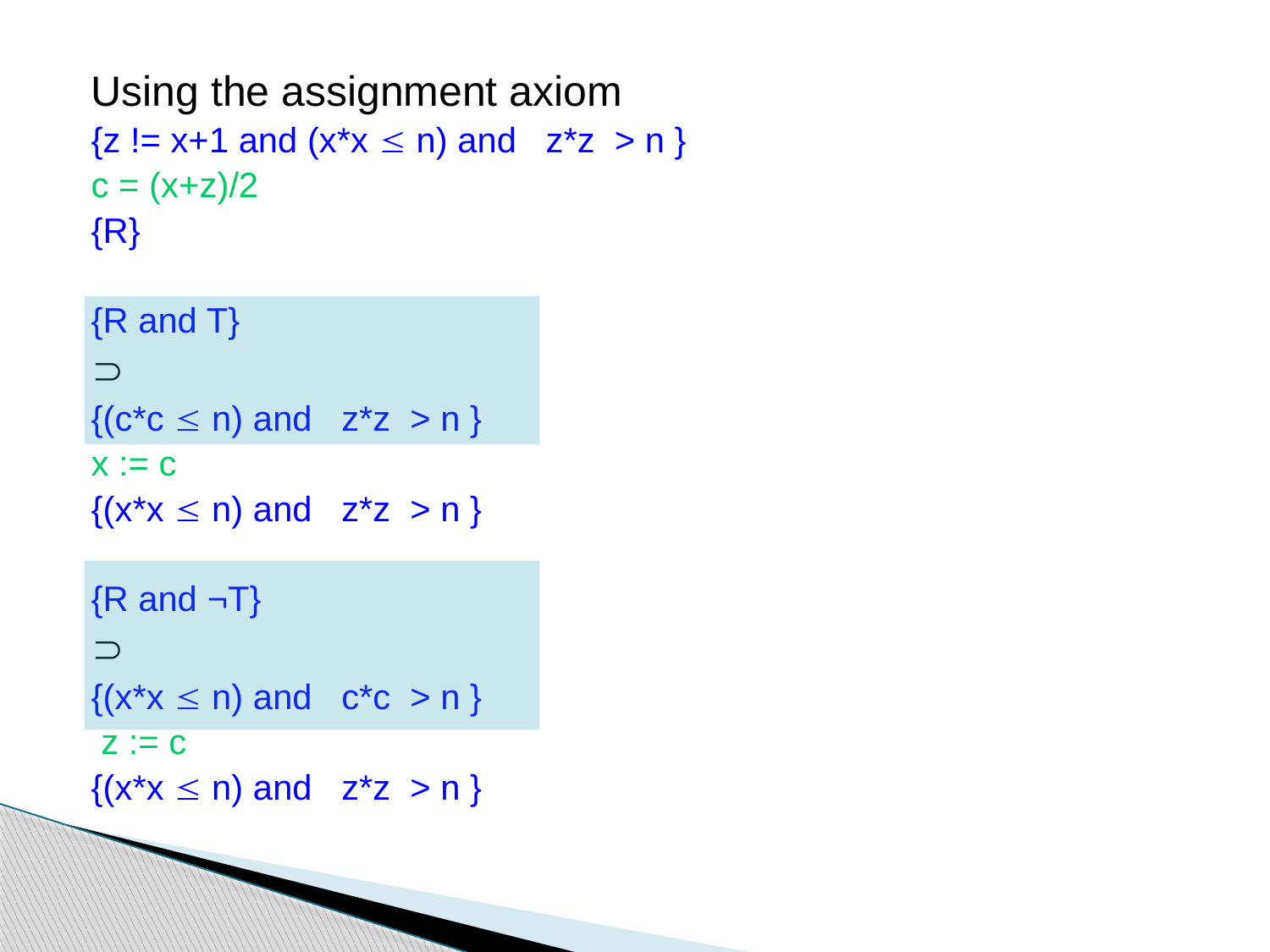

Using the assignment axiom
{z != x+1 and (x*x ≤ n) and   z*z  > n }
c = (x+z)/2
{R}

{R and T}
⊃
{(c*c ≤ n) and   z*z  > n }
x := c
{(x*x ≤ n) and   z*z  > n }

{R and ¬T}
⊃
{(x*x ≤ n) and   c*c  > n }
 z := c
{(x*x ≤ n) and   z*z  > n }